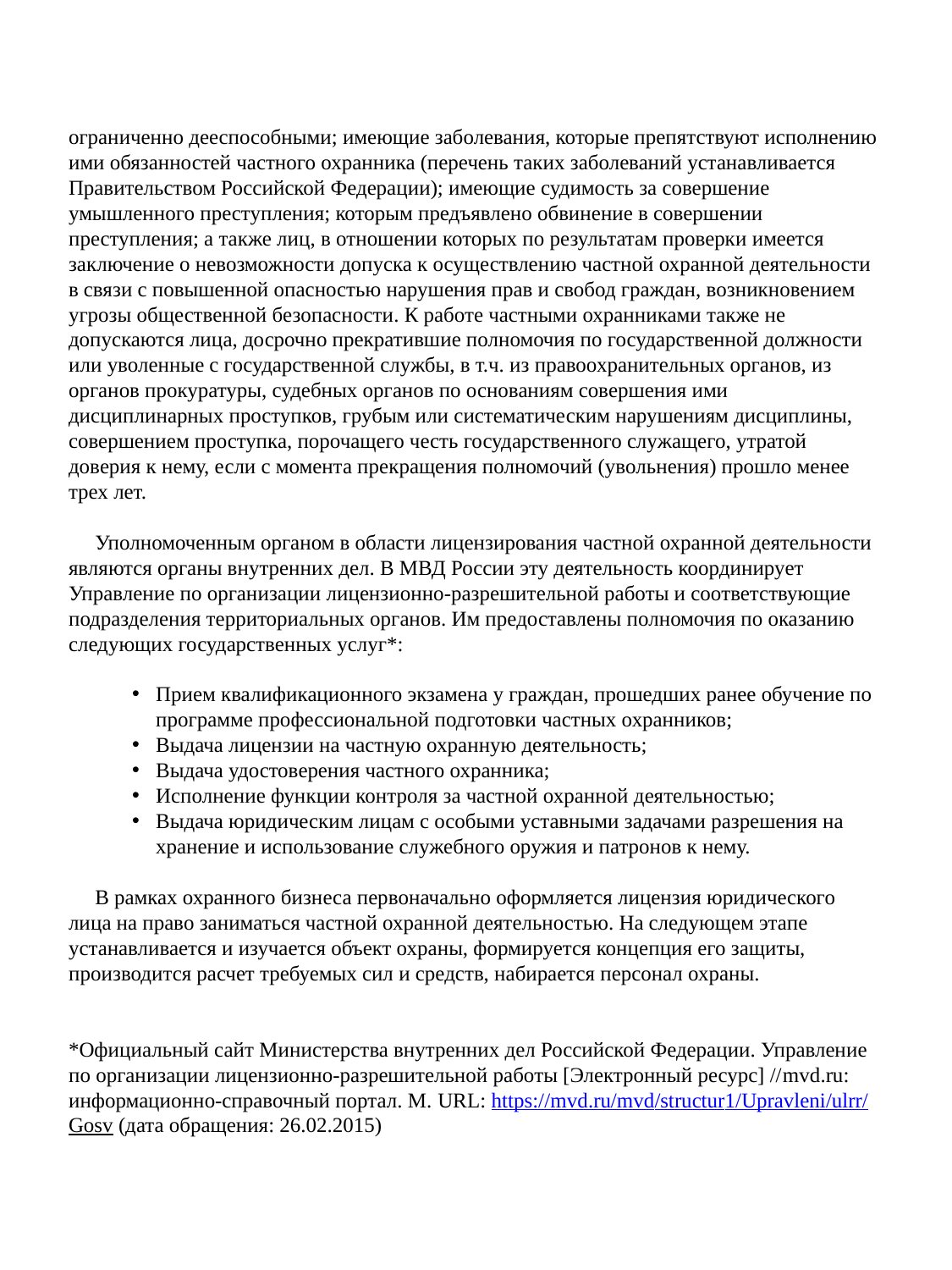

ограниченно дееспособными; имеющие заболевания, которые препятствуют исполнению ими обязанностей частного охранника (перечень таких заболеваний устанавливается Правительством Российской Федерации); имеющие судимость за совершение умышленного преступления; которым предъявлено обвинение в совершении преступления; а также лиц, в отношении которых по результатам проверки имеется заключение о невозможности допуска к осуществлению частной охранной деятельности в связи с повышенной опасностью нарушения прав и свобод граждан, возникновением угрозы общественной безопасности. К работе частными охранниками также не допускаются лица, досрочно прекратившие полномочия по государственной должности или уволенные с государственной службы, в т.ч. из правоохранительных органов, из органов прокуратуры, судебных органов по основаниям совершения ими дисциплинарных проступков, грубым или систематическим нарушениям дисциплины, совершением проступка, порочащего честь государственного служащего, утратой доверия к нему, если с момента прекращения полномочий (увольнения) прошло менее трех лет.

     Уполномоченным органом в области лицензирования частной охранной деятельности являются органы внутренних дел. В МВД России эту деятельность координирует Управление по организации лицензионно-разрешительной работы и соответствующие подразделения территориальных органов. Им предоставлены полномочия по оказанию следующих государственных услуг*:

Прием квалификационного экзамена у граждан, прошедших ранее обучение по программе профессиональной подготовки частных охранников;
Выдача лицензии на частную охранную деятельность;
Выдача удостоверения частного охранника;
Исполнение функции контроля за частной охранной деятельностью;
Выдача юридическим лицам с особыми уставными задачами разрешения на хранение и использование служебного оружия и патронов к нему.

     В рамках охранного бизнеса первоначально оформляется лицензия юридического лица на право заниматься частной охранной деятельностью. На следующем этапе устанавливается и изучается объект охраны, формируется концепция его защиты, производится расчет требуемых сил и средств, набирается персонал охраны.

*Официальный сайт Министерства внутренних дел Российской Федерации. Управление по организации лицензионно-разрешительной работы [Электронный ресурс] //mvd.ru: информационно-справочный портал. М. URL: https://mvd.ru/mvd/structur1/Upravleni/ulrr/Gosv (дата обращения: 26.02.2015)